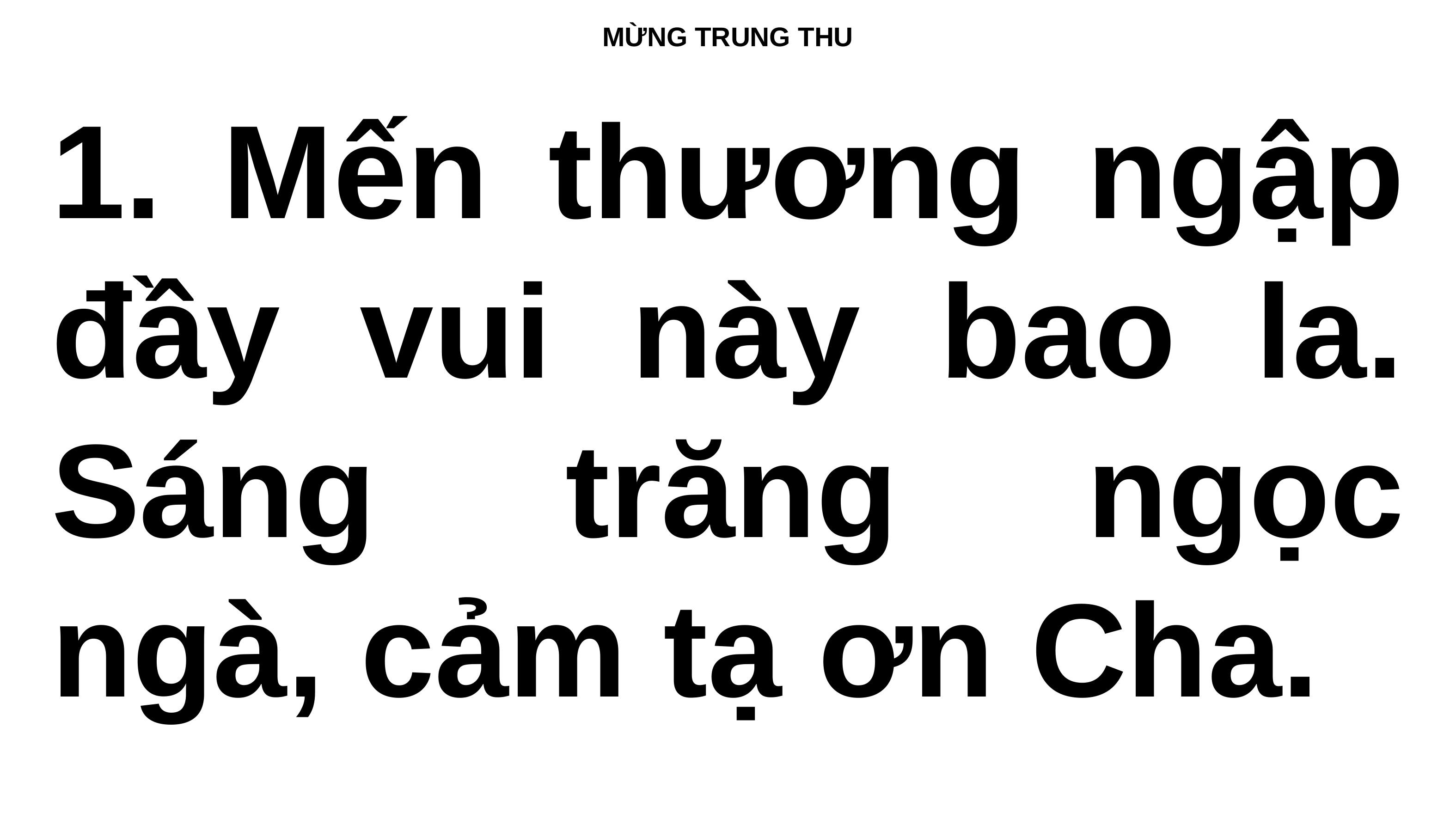

# MỪNG TRUNG THU
1. Mến thương ngập đầy vui này bao la. Sáng trăng ngọc ngà, cảm tạ ơn Cha.